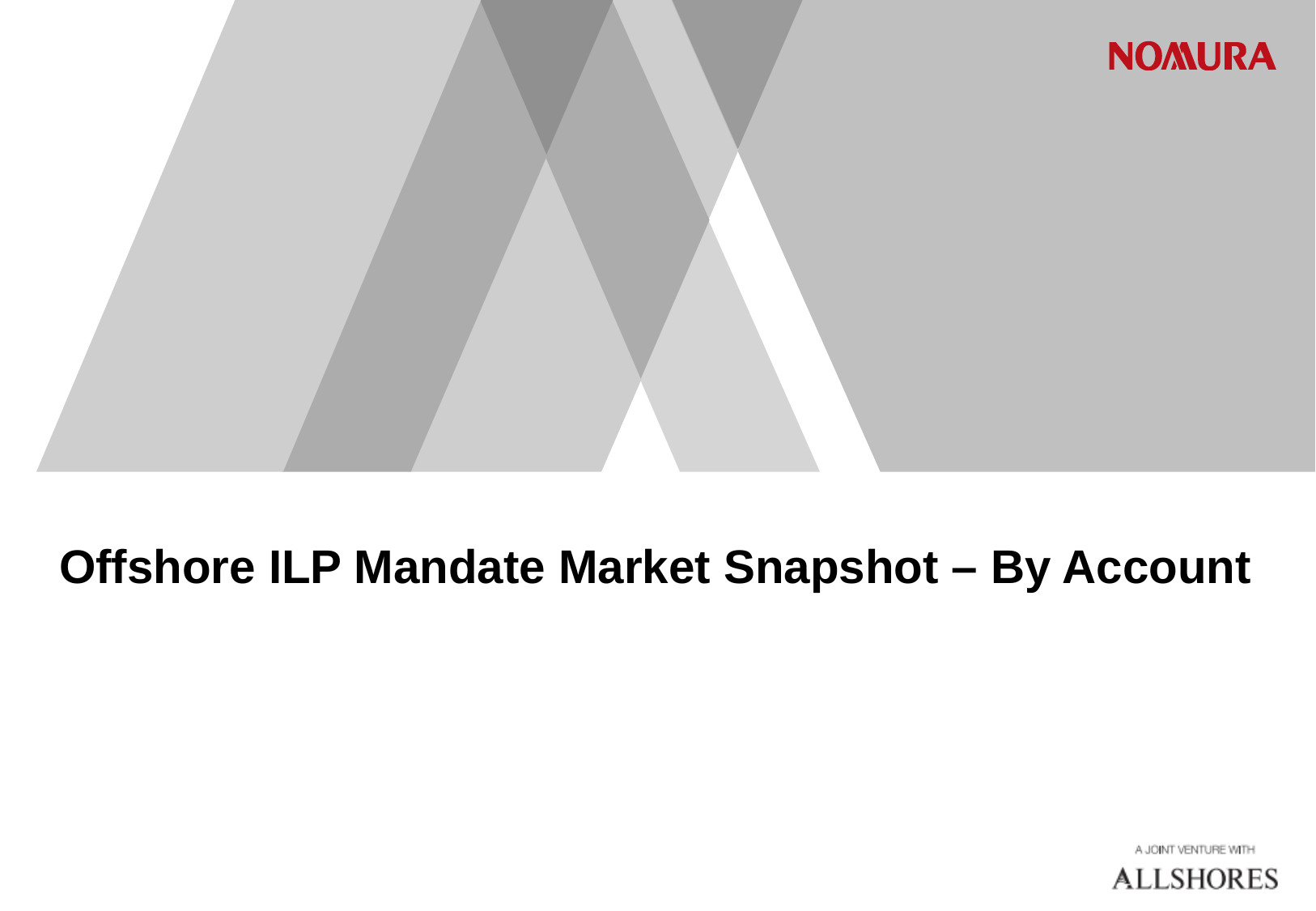

Offshore ILP Mandate Market Snapshot – By Account